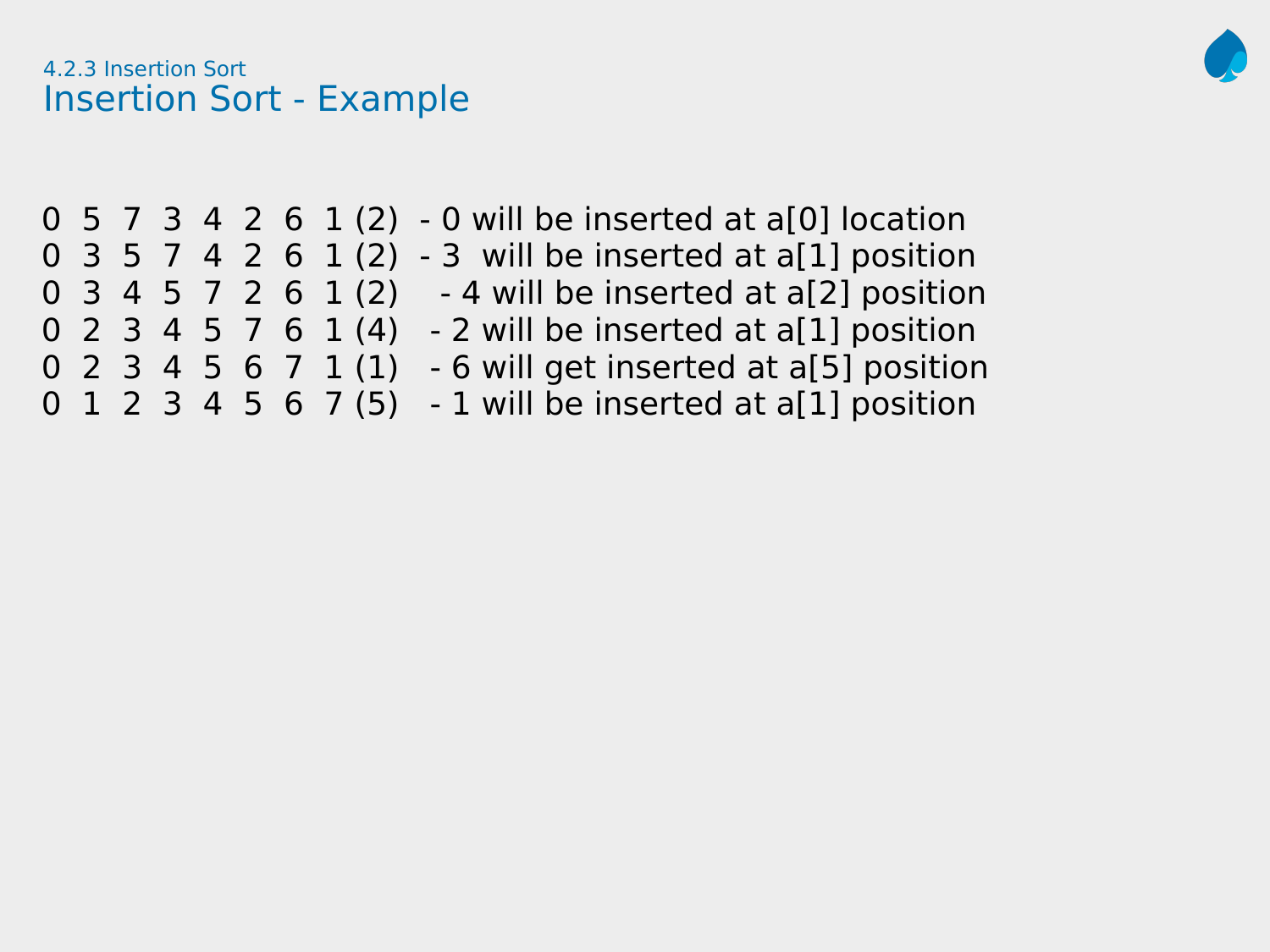

# 4.2.3 Insertion Sort Insertion Sort - Example
0  5  7  3  4  2  6  1 (2)  - 0 will be inserted at a[0] location
0  3  5  7  4  2  6  1 (2)  - 3  will be inserted at a[1] position
0  3  4  5  7  2  6  1 (2)    - 4 will be inserted at a[2] position
0  2  3  4  5  7  6  1 (4)   - 2 will be inserted at a[1] position
0  2  3  4  5  6  7  1 (1)   - 6 will get inserted at a[5] position
0  1  2  3  4  5  6  7 (5)   - 1 will be inserted at a[1] position